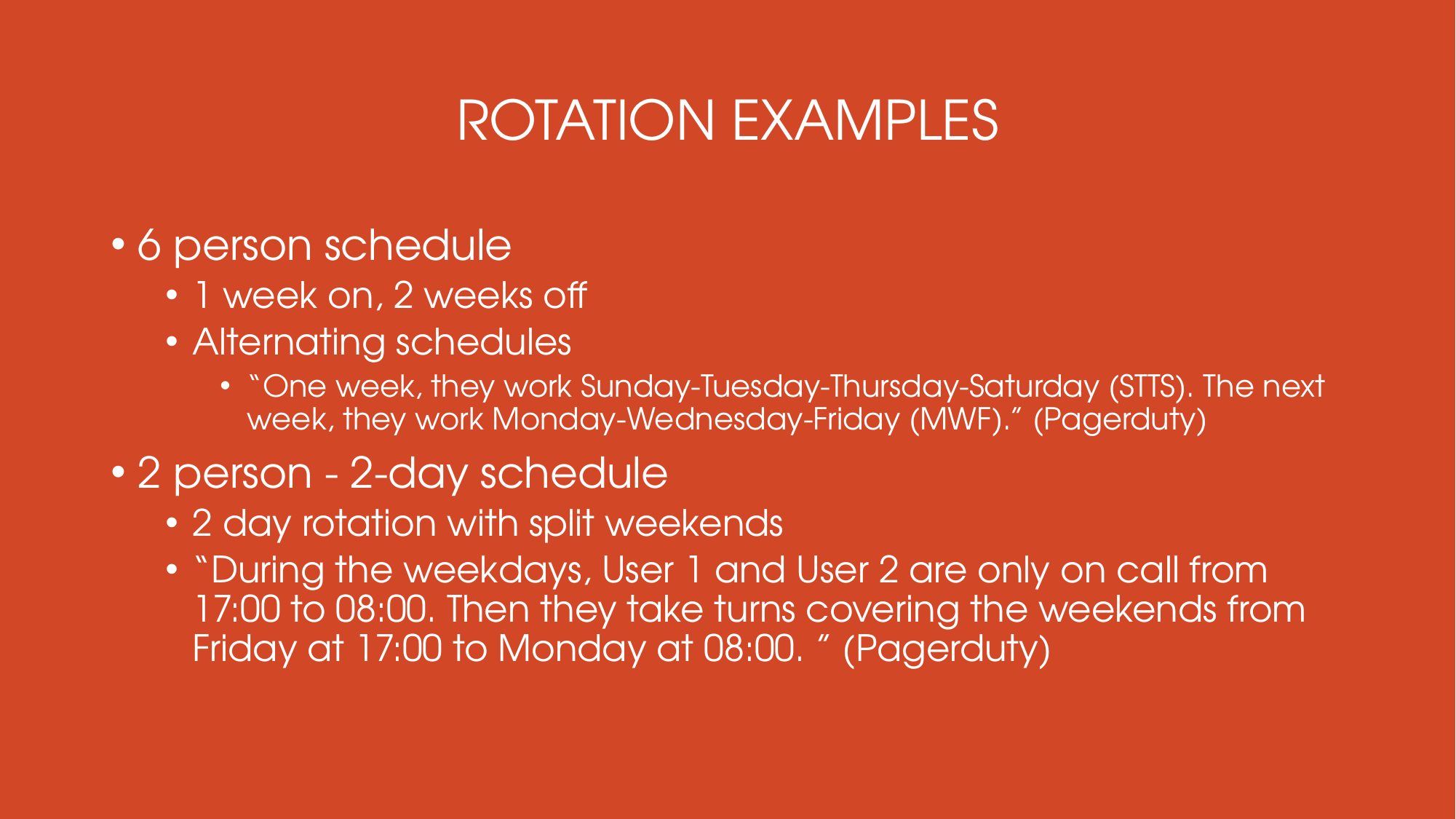

# ROTATION EXAMPLES
6 person schedule
1 week on, 2 weeks off
Alternating schedules
“One week, they work Sunday-Tuesday-Thursday-Saturday (STTS). The next week, they work Monday-Wednesday-Friday (MWF).” (Pagerduty)
2 person - 2-day schedule
2 day rotation with split weekends
“During the weekdays, User 1 and User 2 are only on call from 17:00 to 08:00. Then they take turns covering the weekends from Friday at 17:00 to Monday at 08:00. ” (Pagerduty)